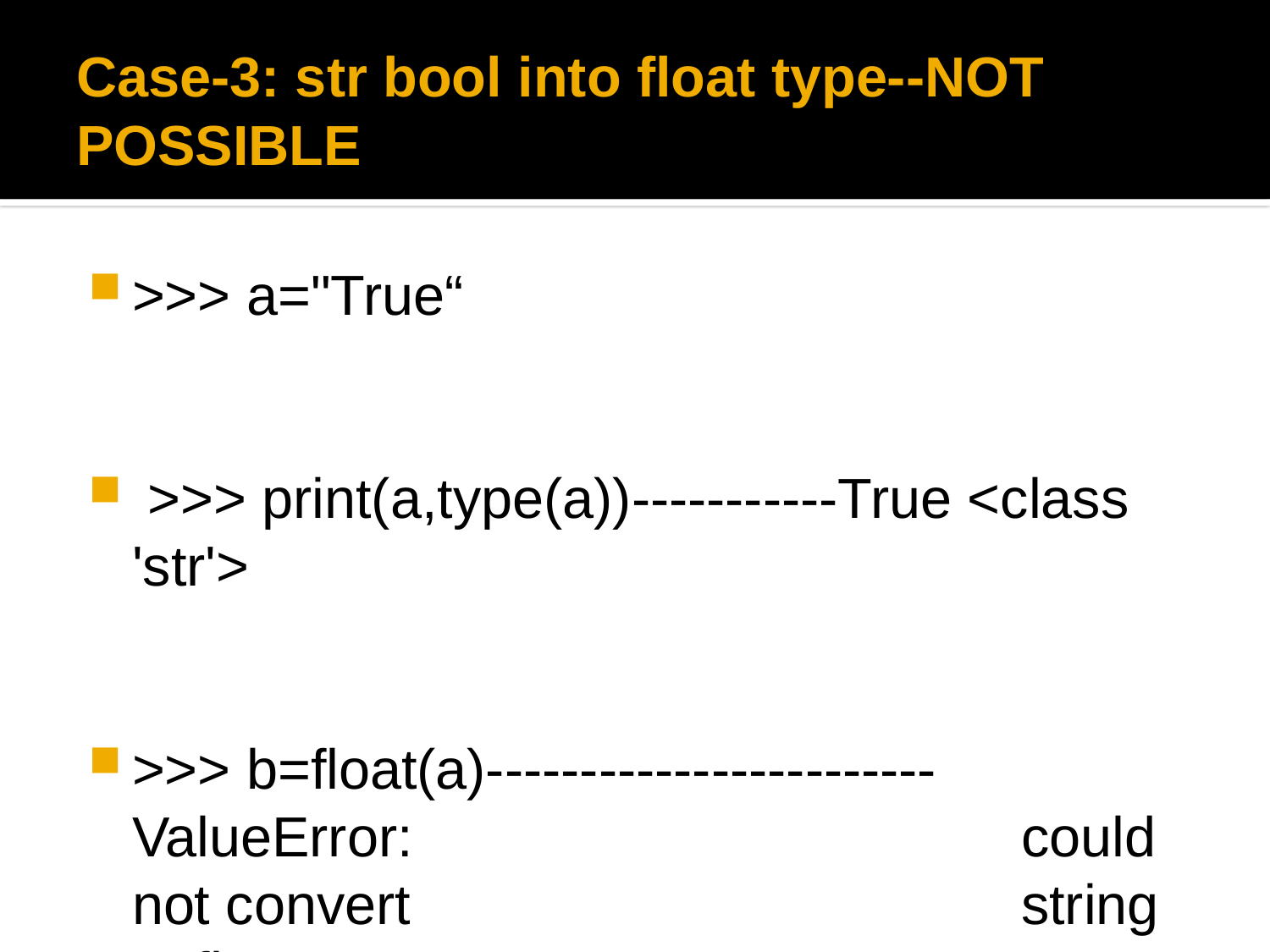

# Case-3: str bool into float type--NOT POSSIBLE
>>> a="True“

 >>> print(a,type(a))-----------True <class 'str'>

>>> b=float(a)------------------------ValueError: 					could not convert 					string to float: 'True'